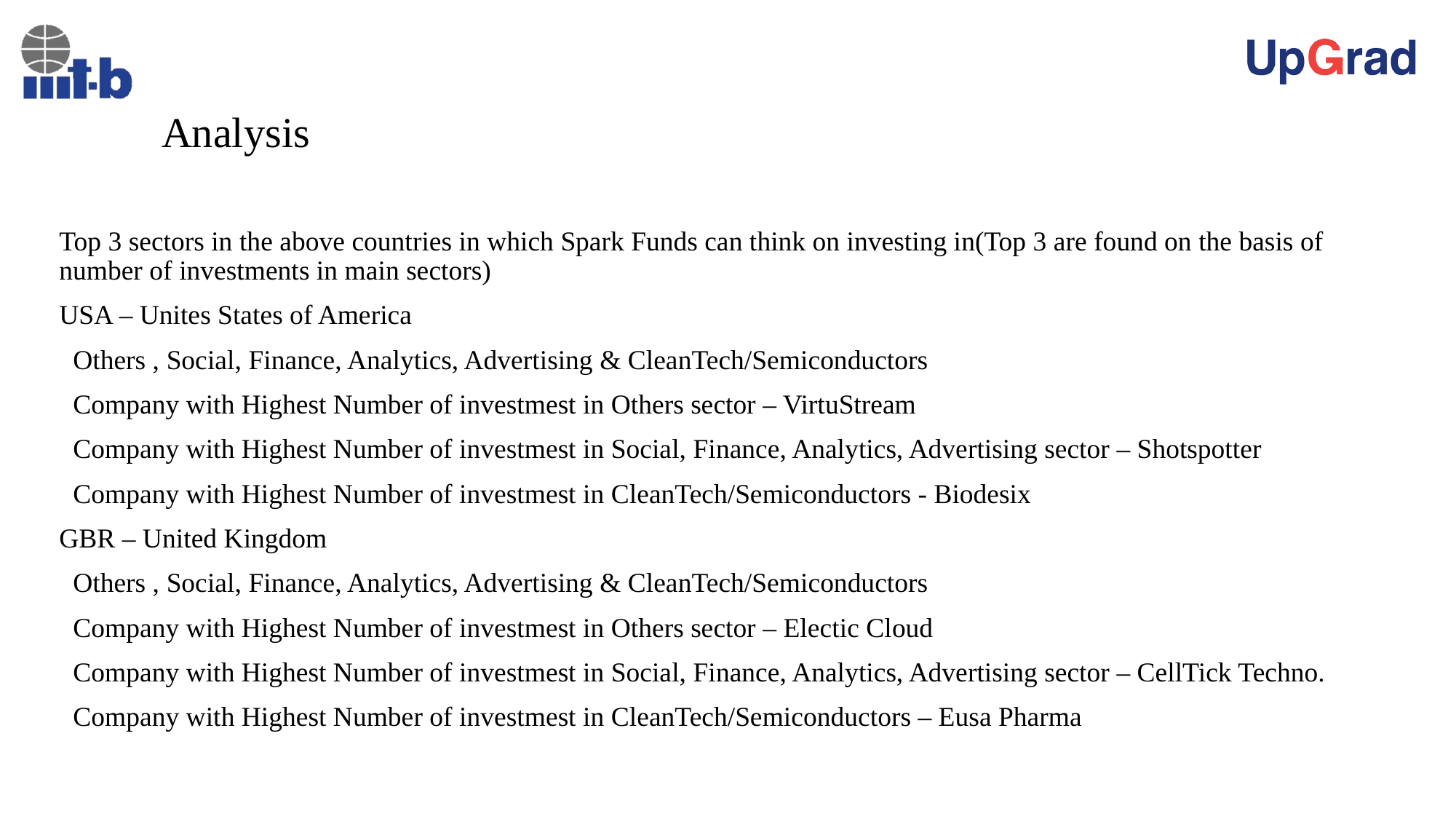

# Analysis
Top 3 sectors in the above countries in which Spark Funds can think on investing in(Top 3 are found on the basis of number of investments in main sectors)
USA – Unites States of America
  Others , Social, Finance, Analytics, Advertising & CleanTech/Semiconductors
  Company with Highest Number of investmest in Others sector – VirtuStream
  Company with Highest Number of investmest in Social, Finance, Analytics, Advertising sector – Shotspotter
  Company with Highest Number of investmest in CleanTech/Semiconductors - Biodesix
GBR – United Kingdom
  Others , Social, Finance, Analytics, Advertising & CleanTech/Semiconductors
  Company with Highest Number of investmest in Others sector – Electic Cloud
  Company with Highest Number of investmest in Social, Finance, Analytics, Advertising sector – CellTick Techno.
  Company with Highest Number of investmest in CleanTech/Semiconductors – Eusa Pharma